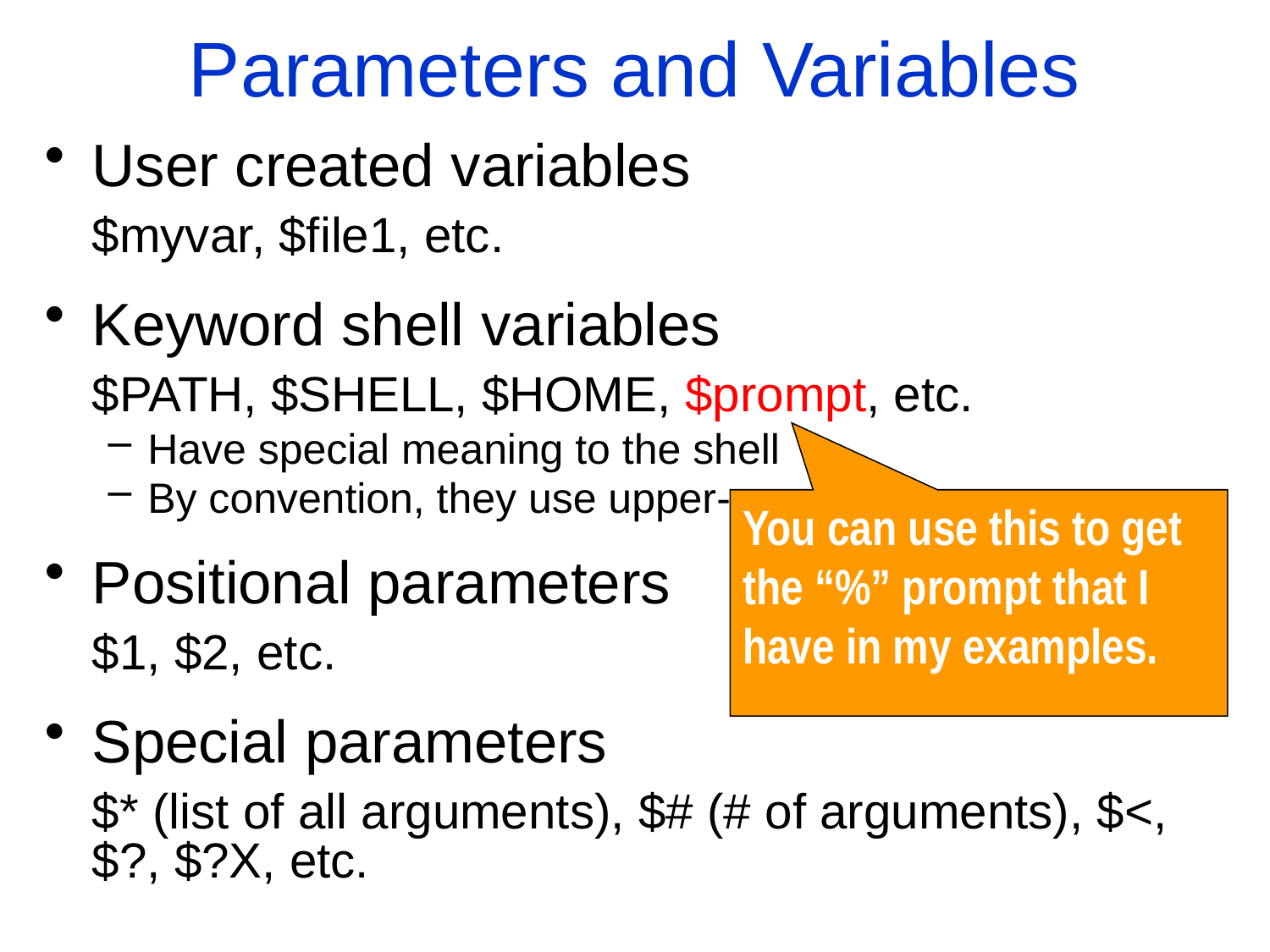

Parameters and Variables
User created variables
	$myvar, $file1, etc.

Keyword shell variables
	$PATH, $SHELL, $HOME, $prompt, etc.
Have special meaning to the shell
By convention, they use upper-case letters

Positional parameters
	$1, $2, etc.

Special parameters
	$* (list of all arguments), $# (# of arguments), $<, $?, $?X, etc.

You can use this to get the “%” prompt that I have in my examples.